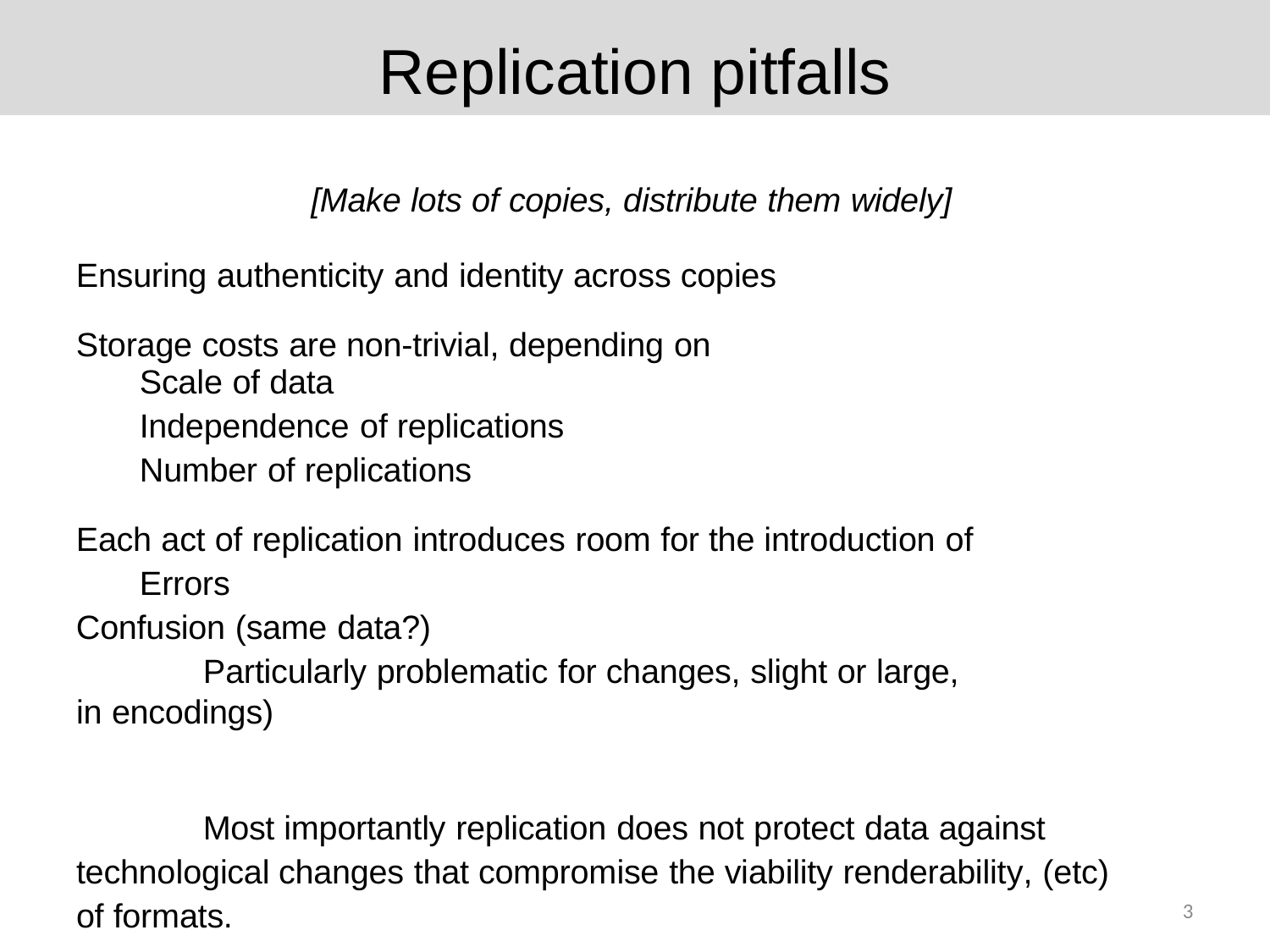

# Replication pitfalls
[Make lots of copies, distribute them widely]
Ensuring authenticity and identity across copies Storage costs are non-trivial, depending on
Scale of data
Independence of replications Number of replications
Each act of replication introduces room for the introduction of Errors
Confusion (same data?)
Particularly problematic for changes, slight or large, in encodings)

Most importantly replication does not protect data against technological changes that compromise the viability renderability, (etc) of formats.
3